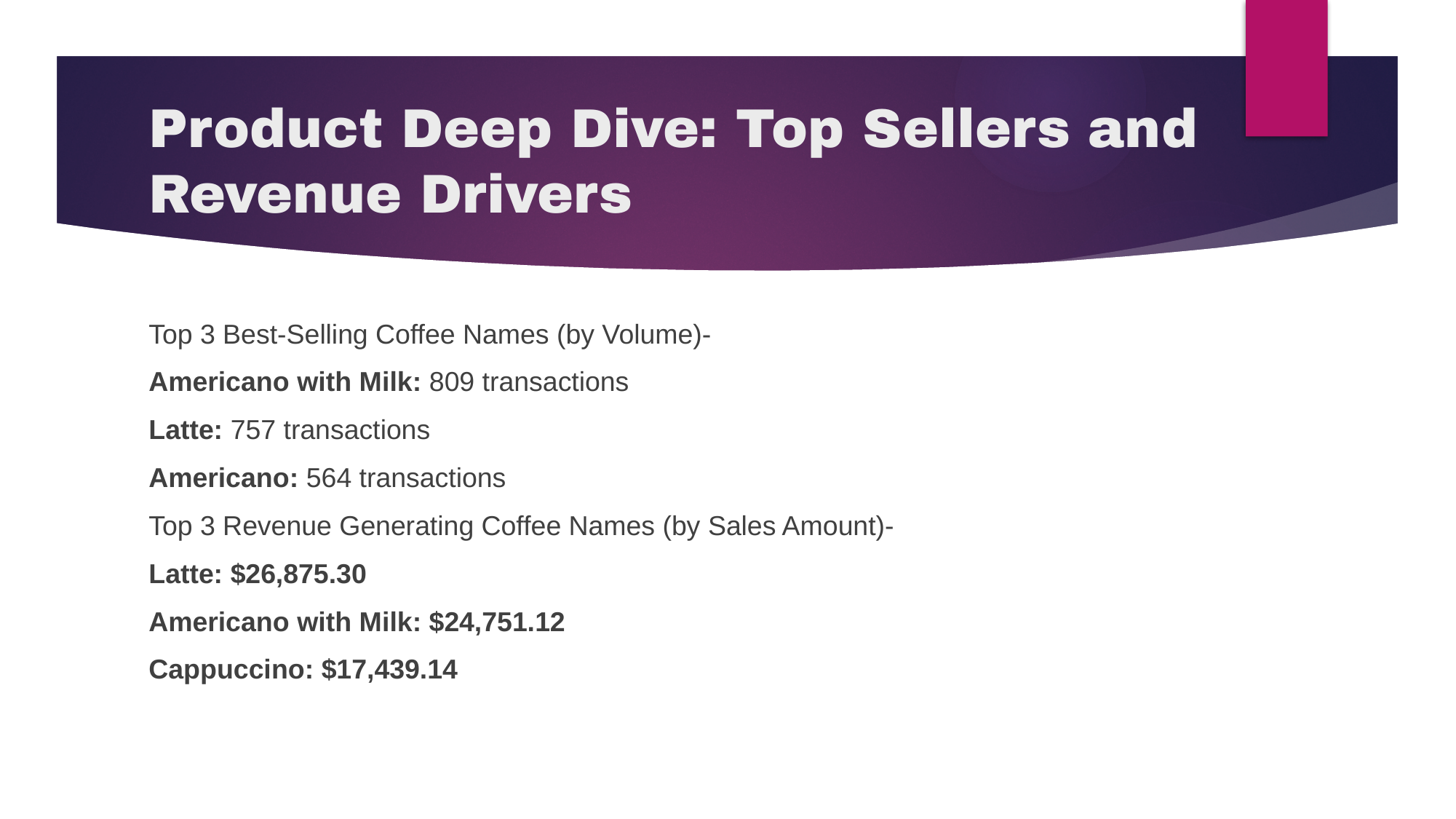

# Product Deep Dive: Top Sellers and Revenue Drivers
Top 3 Best-Selling Coffee Names (by Volume)-
Americano with Milk: 809 transactions
Latte: 757 transactions
Americano: 564 transactions
Top 3 Revenue Generating Coffee Names (by Sales Amount)-
Latte: $26,875.30
Americano with Milk: $24,751.12
Cappuccino: $17,439.14